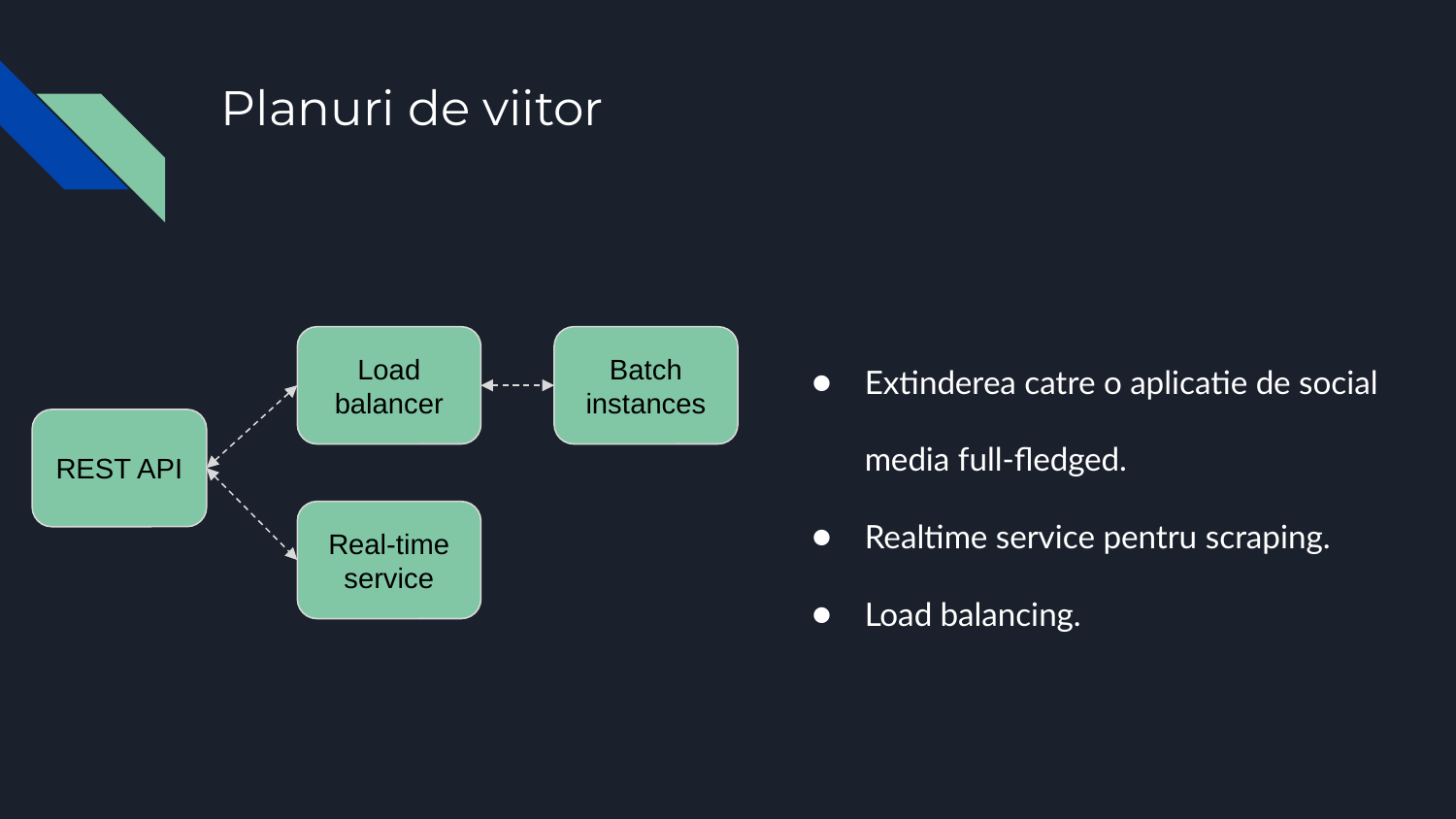

# Planuri de viitor
Extinderea catre o aplicatie de social media full-fledged.
Realtime service pentru scraping.
Load balancing.
Load balancer
Batch instances
REST API
Real-time service